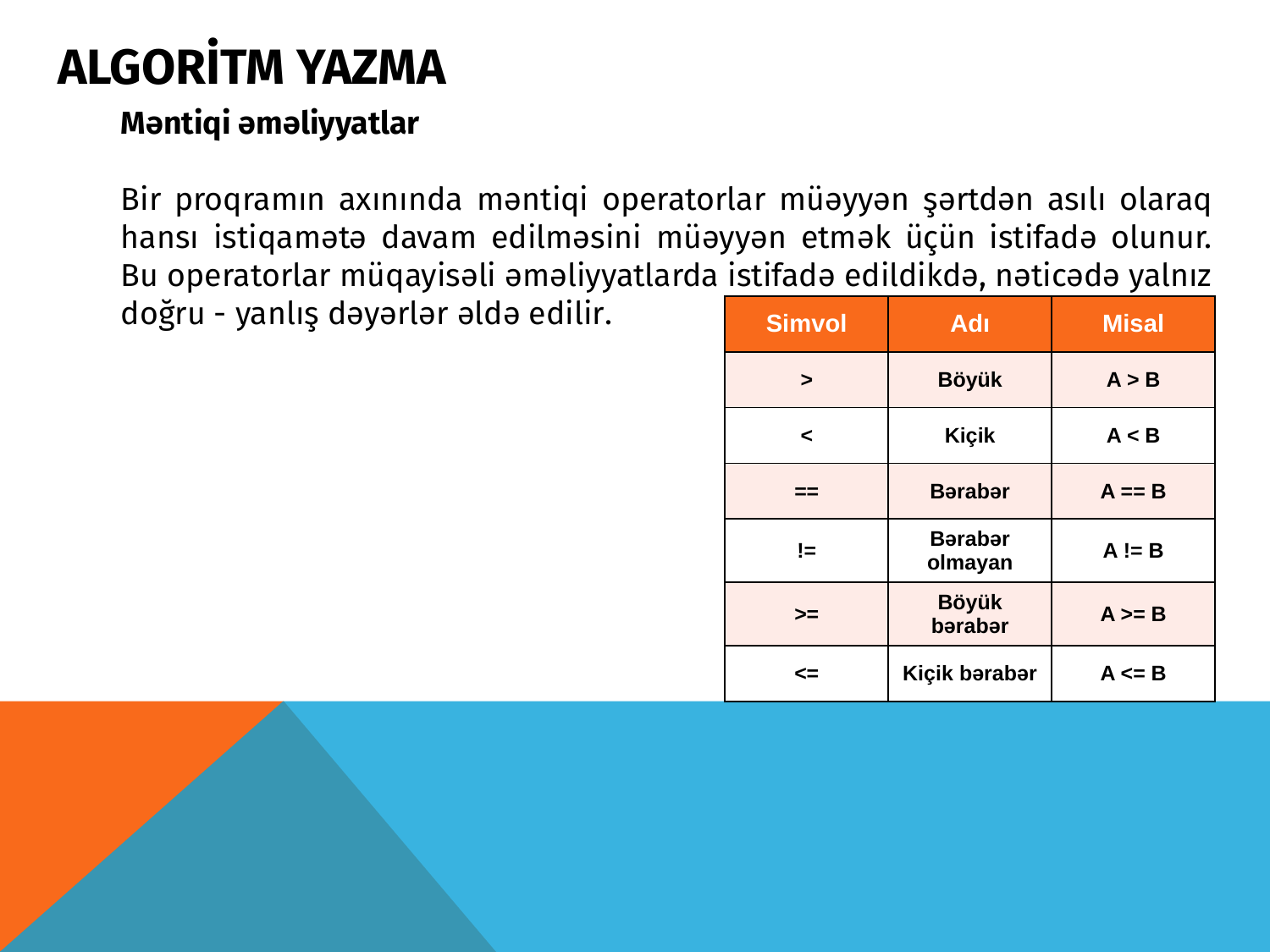

ALGORİTM YAZMA
Məntiqi əməliyyatlar

Bir proqramın axınında məntiqi operatorlar müəyyən şərtdən asılı olaraq hansı istiqamətə davam edilməsini müəyyən etmək üçün istifadə olunur. Bu operatorlar müqayisəli əməliyyatlarda istifadə edildikdə, nəticədə yalnız doğru - yanlış dəyərlər əldə edilir.

| Simvol | Adı | Misal |
| --- | --- | --- |
| > | Böyük | A > B |
| < | Kiçik | A < B |
| == | Bərabər | A == B |
| != | Bərabər olmayan | A != B |
| >= | Böyük bərabər | A >= B |
| <= | Kiçik bərabər | A <= B |